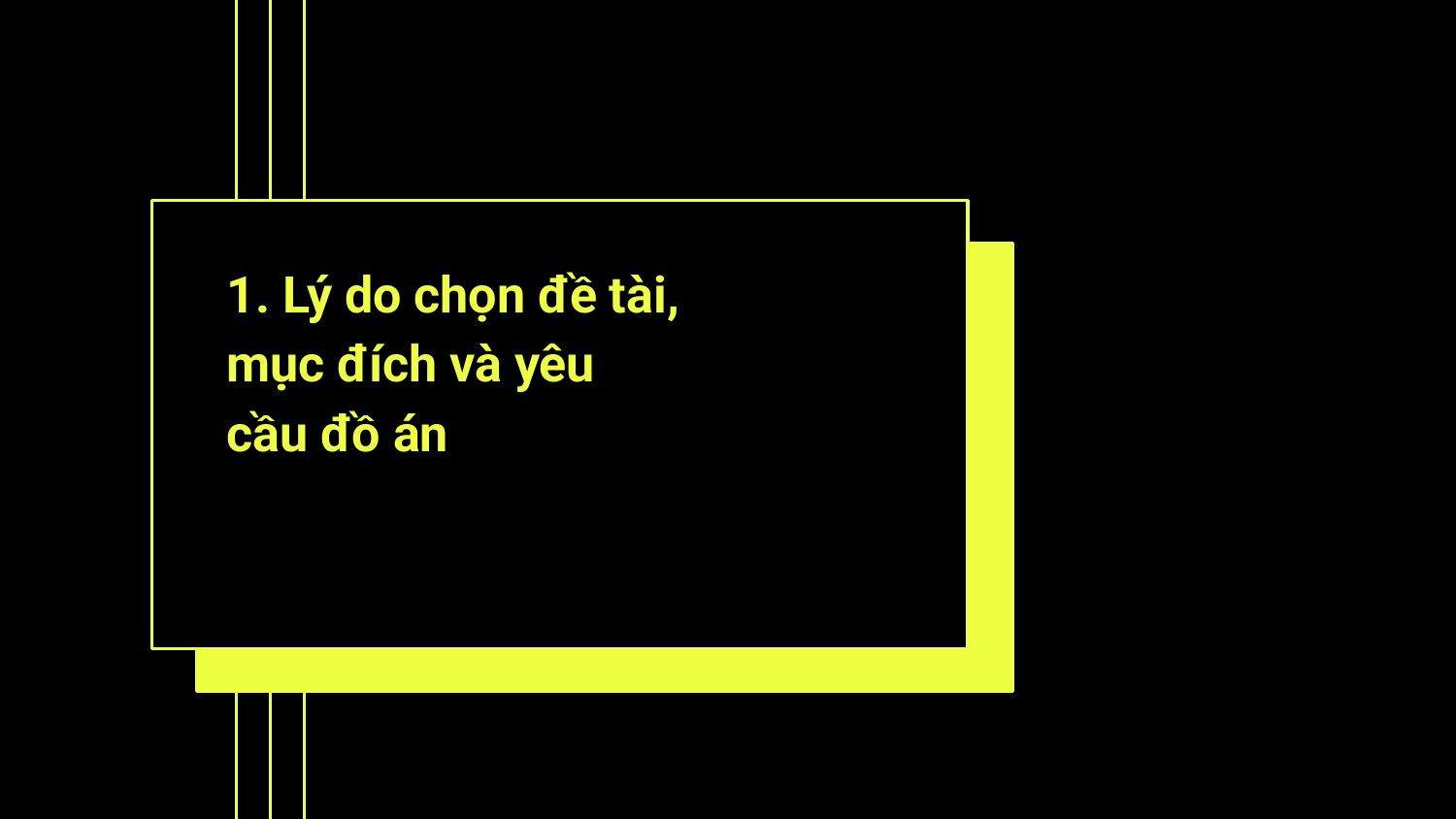

# 1. Lý do chọn đề tài, mục đích và yêu cầu đồ án